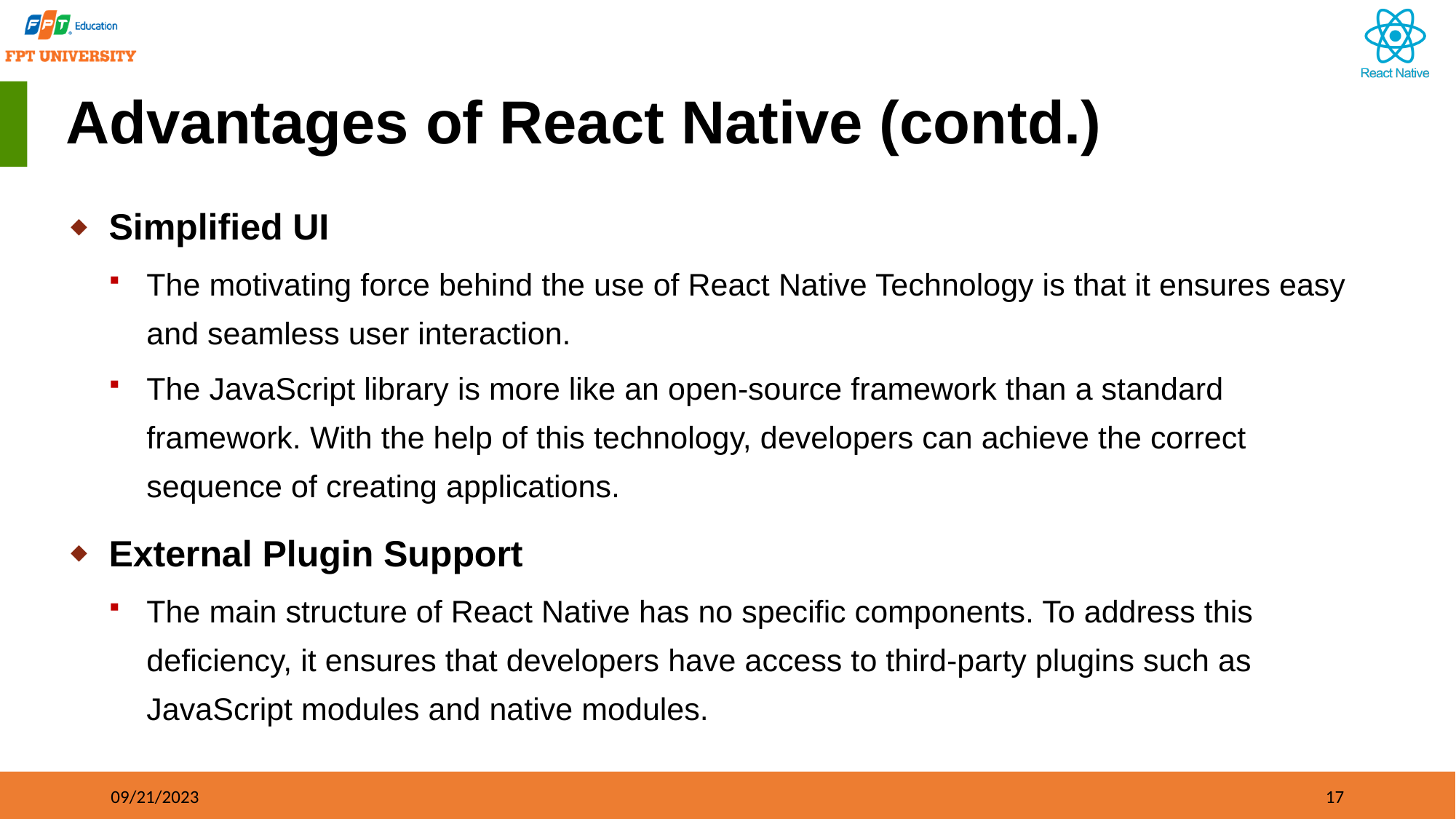

# Advantages of React Native (contd.)
Simplified UI
The motivating force behind the use of React Native Technology is that it ensures easy and seamless user interaction.
The JavaScript library is more like an open-source framework than a standard framework. With the help of this technology, developers can achieve the correct sequence of creating applications.
External Plugin Support
The main structure of React Native has no specific components. To address this deficiency, it ensures that developers have access to third-party plugins such as JavaScript modules and native modules.
09/21/2023
17